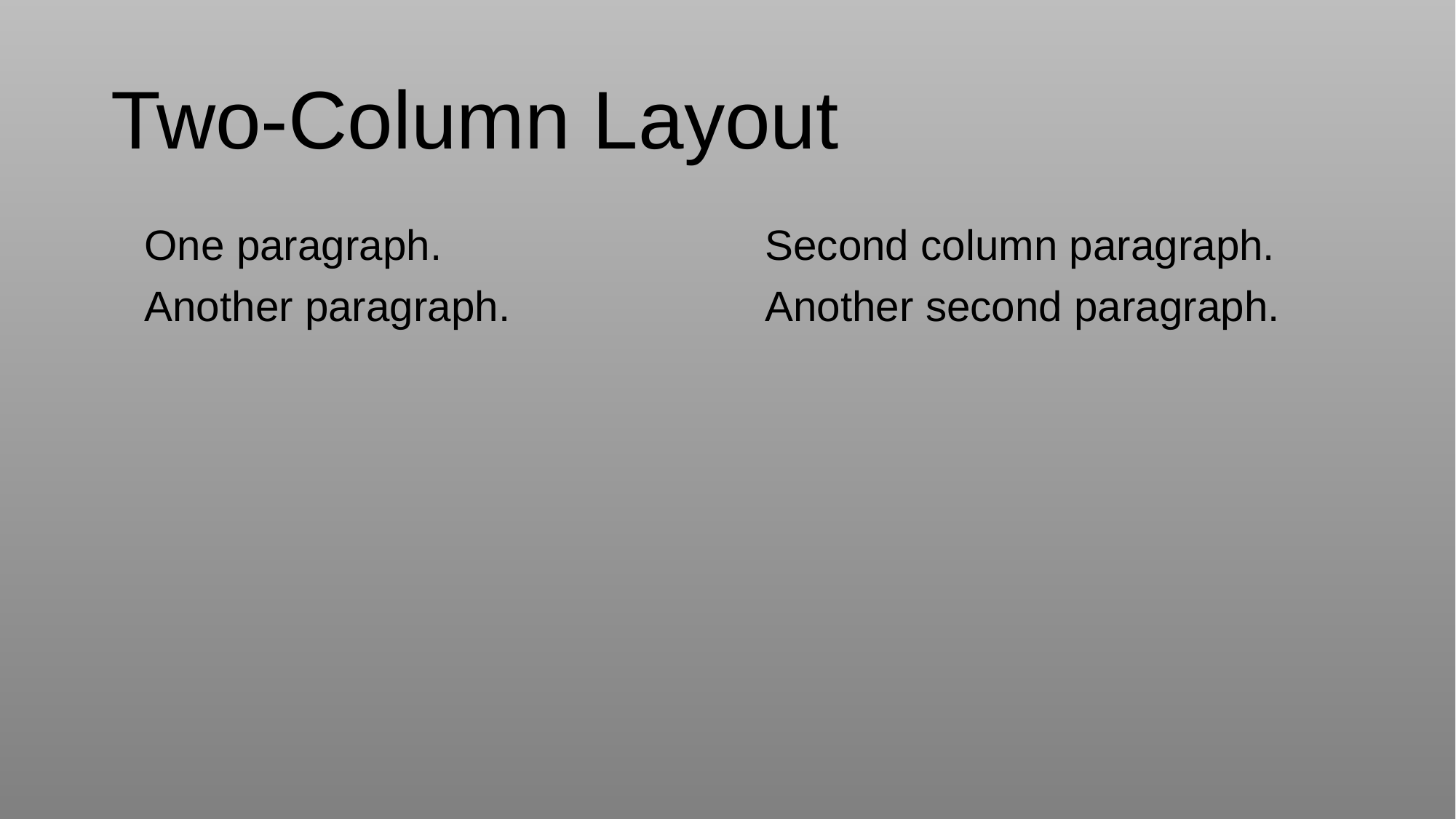

# Two-Column Layout
One paragraph.
Another paragraph.
Second column paragraph.
Another second paragraph.